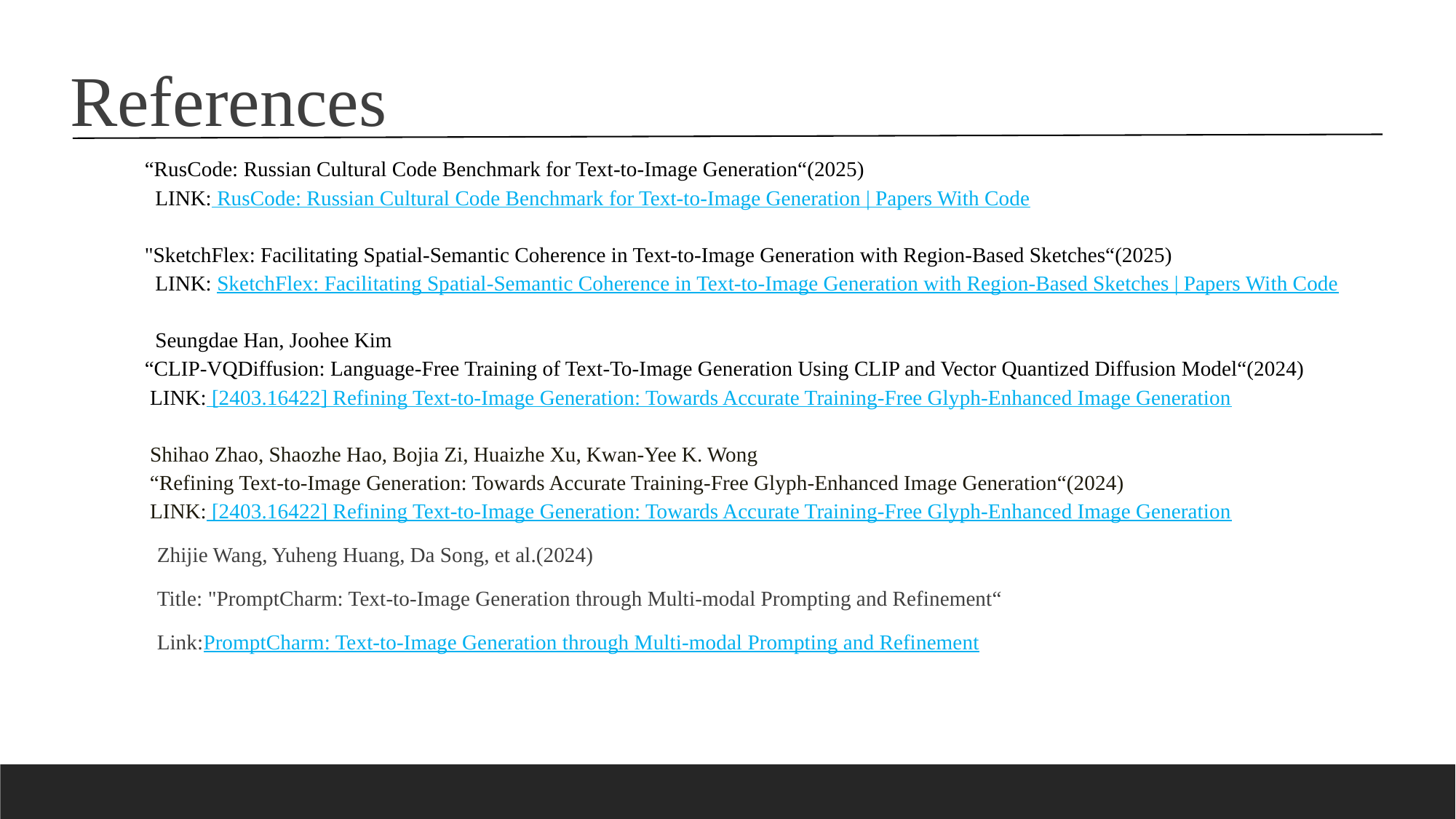

References

“RusCode: Russian Cultural Code Benchmark for Text-to-Image Generation“(2025)
  LINK: RusCode: Russian Cultural Code Benchmark for Text-to-Image Generation | Papers With Code

"SketchFlex: Facilitating Spatial-Semantic Coherence in Text-to-Image Generation with Region-Based Sketches“(2025)
  LINK: SketchFlex: Facilitating Spatial-Semantic Coherence in Text-to-Image Generation with Region-Based Sketches | Papers With Code

  Seungdae Han, Joohee Kim
“CLIP-VQDiffusion: Language-Free Training of Text-To-Image Generation Using CLIP and Vector Quantized Diffusion Model“(2024)
 LINK: [2403.16422] Refining Text-to-Image Generation: Towards Accurate Training-Free Glyph-Enhanced Image Generation

 Shihao Zhao, Shaozhe Hao, Bojia Zi, Huaizhe Xu, Kwan-Yee K. Wong
 “Refining Text-to-Image Generation: Towards Accurate Training-Free Glyph-Enhanced Image Generation“(2024)
 LINK: [2403.16422] Refining Text-to-Image Generation: Towards Accurate Training-Free Glyph-Enhanced Image Generation
             Zhijie Wang, Yuheng Huang, Da Song, et al.(2024)
             Title: "PromptCharm: Text-to-Image Generation through Multi-modal Prompting and Refinement“
             Link:PromptCharm: Text-to-Image Generation through Multi-modal Prompting and Refinement